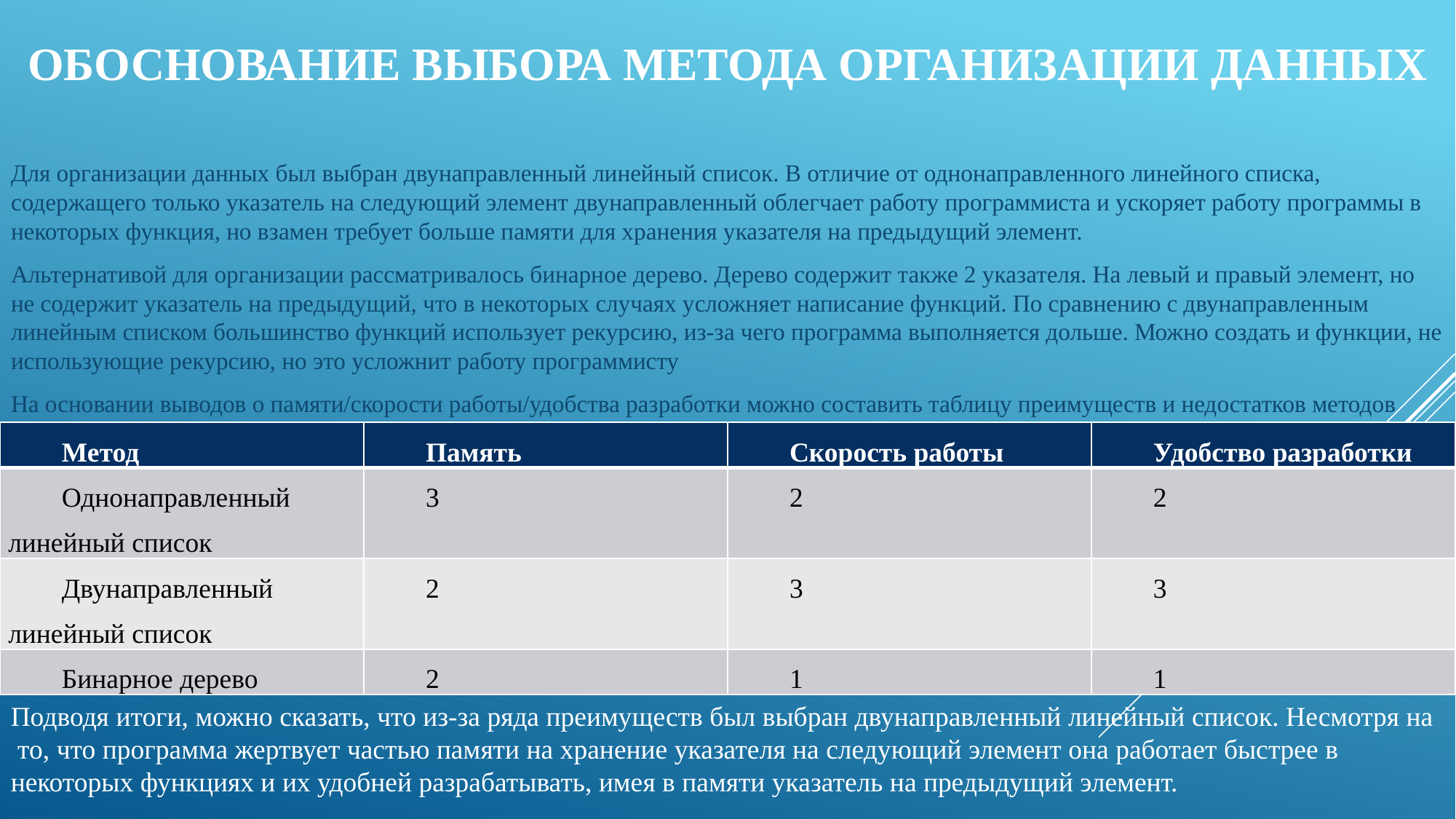

# Обоснование выбора метода организации данных
Для организации данных был выбран двунаправленный линейный список. В отличие от однонаправленного линейного списка, содержащего только указатель на следующий элемент двунаправленный облегчает работу программиста и ускоряет работу программы в некоторых функция, но взамен требует больше памяти для хранения указателя на предыдущий элемент.
Альтернативой для организации рассматривалось бинарное дерево. Дерево содержит также 2 указателя. На левый и правый элемент, но не содержит указатель на предыдущий, что в некоторых случаях усложняет написание функций. По сравнению с двунаправленным линейным списком большинство функций использует рекурсию, из-за чего программа выполняется дольше. Можно создать и функции, не использующие рекурсию, но это усложнит работу программисту
На основании выводов о памяти/скорости работы/удобства разработки можно составить таблицу преимуществ и недостатков методов организации данных. Для оценки методов можно использовать следующую шкалу оценки от 1 до 3

| Метод | Память | Скорость работы | Удобство разработки |
| --- | --- | --- | --- |
| Однонаправленный линейный список | 3 | 2 | 2 |
| Двунаправленный линейный список | 2 | 3 | 3 |
| Бинарное дерево | 2 | 1 | 1 |
Подводя итоги, можно сказать, что из-за ряда преимуществ был выбран двунаправленный линейный список. Несмотря на
 то, что программа жертвует частью памяти на хранение указателя на следующий элемент она работает быстрее в
некоторых функциях и их удобней разрабатывать, имея в памяти указатель на предыдущий элемент.